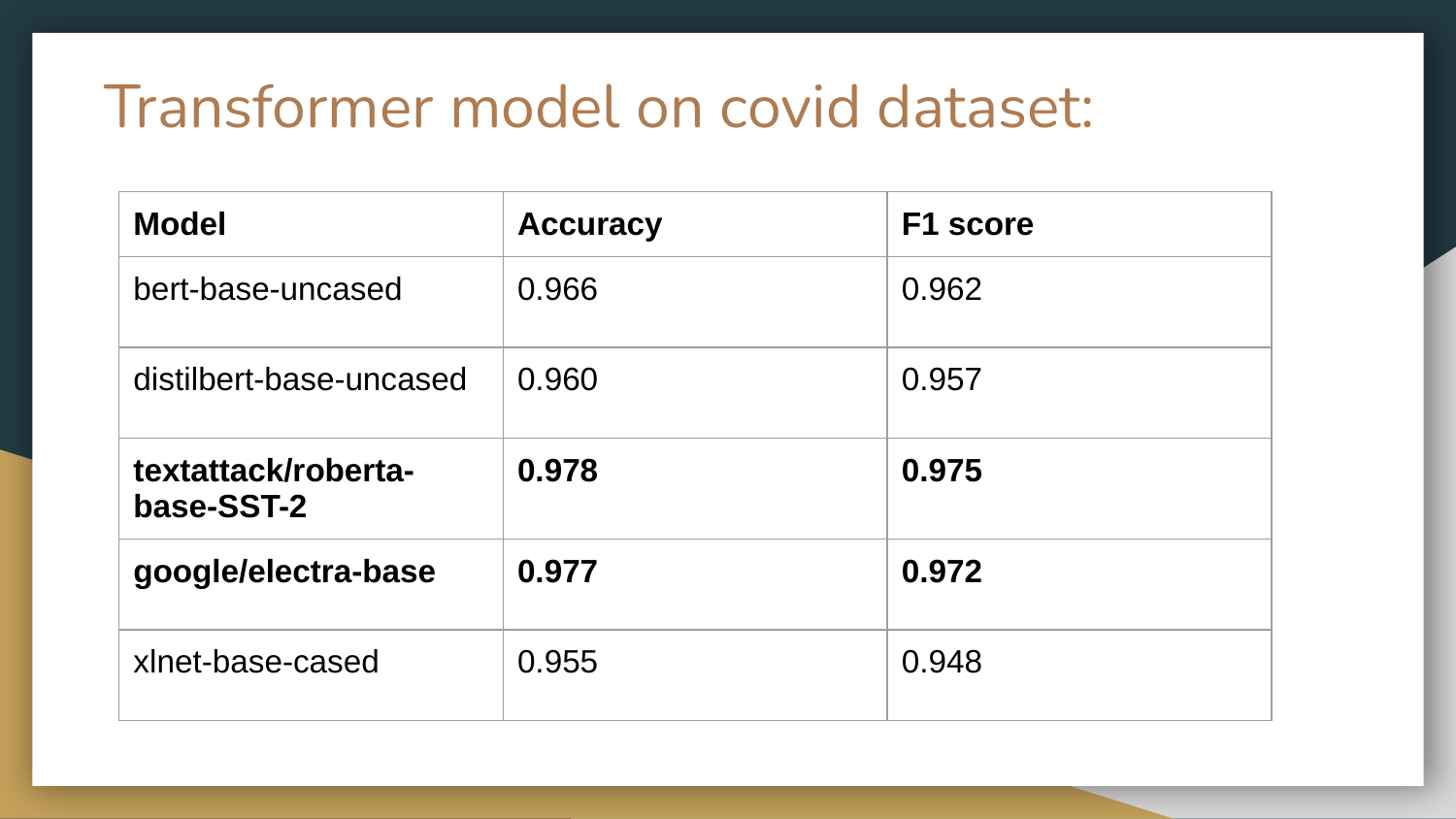

Transformer model on covid dataset:
| Model | Accuracy | F1 score |
| --- | --- | --- |
| bert-base-uncased | 0.966 | 0.962 |
| distilbert-base-uncased | 0.960 | 0.957 |
| textattack/roberta-base-SST-2 | 0.978 | 0.975 |
| google/electra-base | 0.977 | 0.972 |
| xlnet-base-cased | 0.955 | 0.948 |